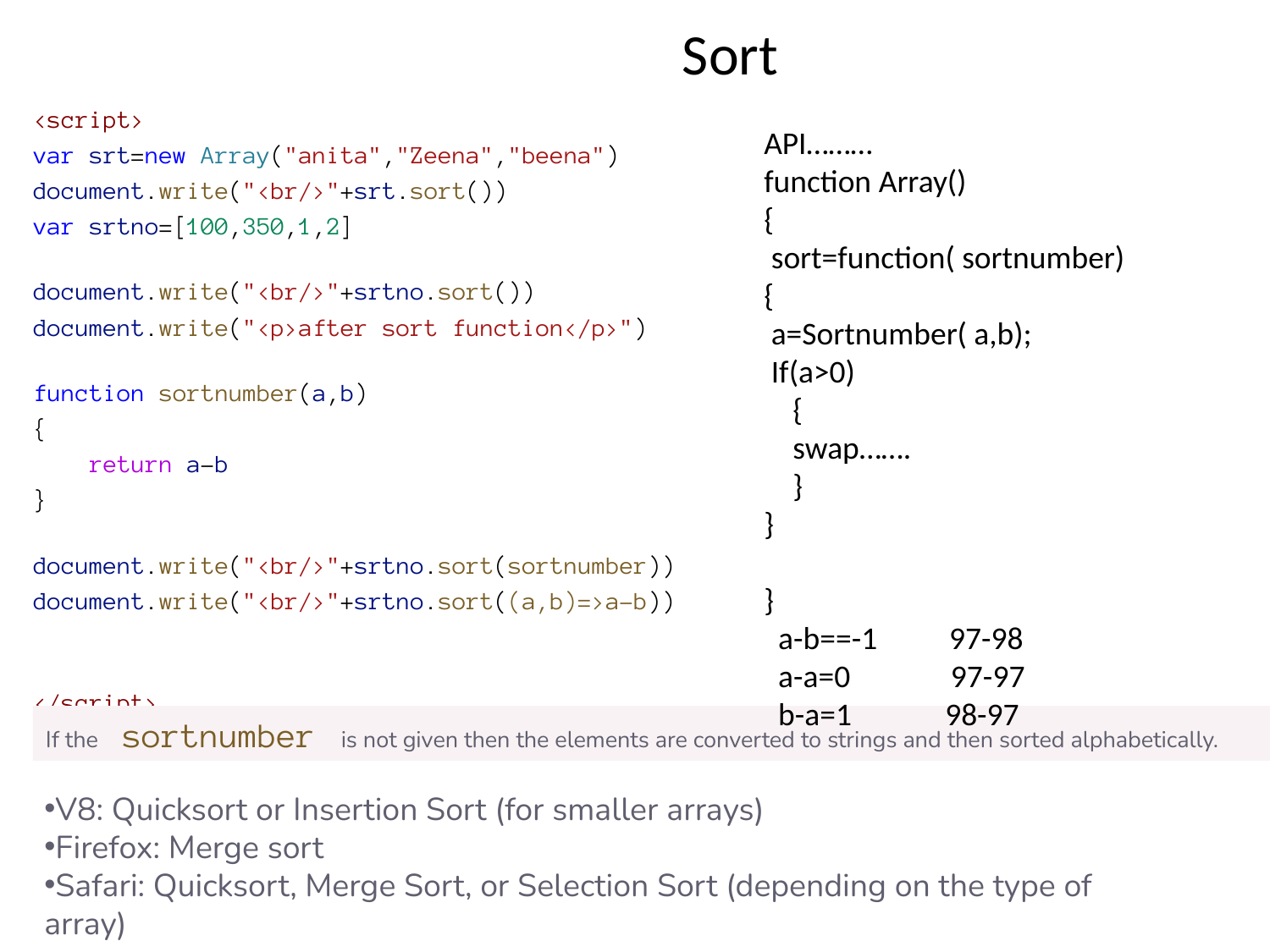

# Sort
<script>
var srt=new Array("anita","Zeena","beena")
document.write("<br/>"+srt.sort())
var srtno=[100,350,1,2]
document.write("<br/>"+srtno.sort())
document.write("<p>after sort function</p>")
function sortnumber(a,b)
{
    return a-b
}
document.write("<br/>"+srtno.sort(sortnumber))
document.write("<br/>"+srtno.sort((a,b)=>a-b))

</script>

API………
function Array()
{
 sort=function( sortnumber)
{
 a=Sortnumber( a,b);
 If(a>0)
    {
    swap…….
    }
}

}
  a-b==-1          97-98
  a-a=0              97-97
  b-a=1             98-97

If the  sortnumber  is not given then the elements are converted to strings and then sorted alphabetically.
V8: Quicksort or Insertion Sort (for smaller arrays)
Firefox: Merge sort
Safari: Quicksort, Merge Sort, or Selection Sort (depending on the type of array)